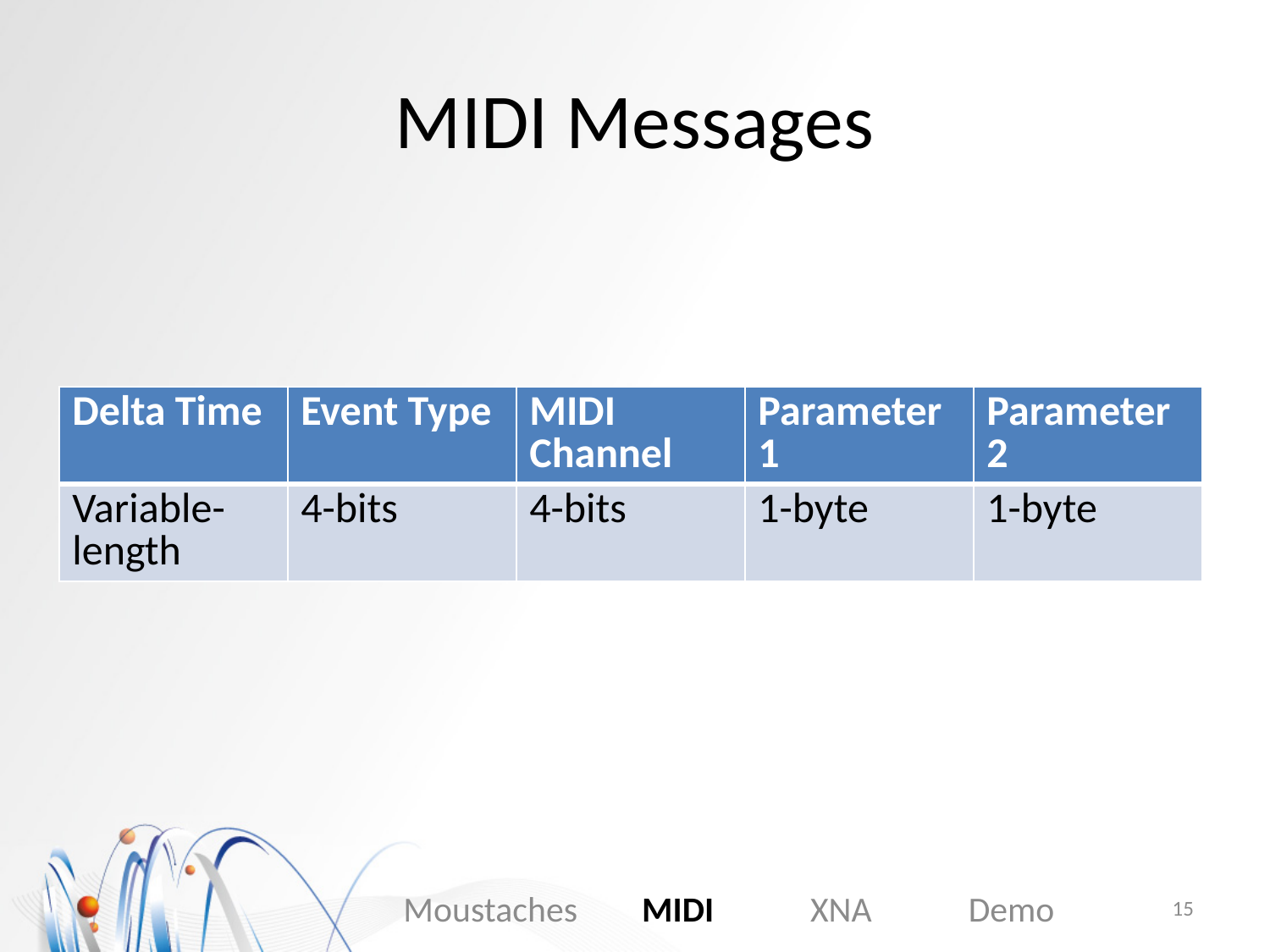

# MIDI Messages
| Delta Time | Event Type | MIDI Channel | Parameter 1 | Parameter 2 |
| --- | --- | --- | --- | --- |
| Variable-length | 4-bits | 4-bits | 1-byte | 1-byte |
Moustaches        MIDI            XNA            Demo
15